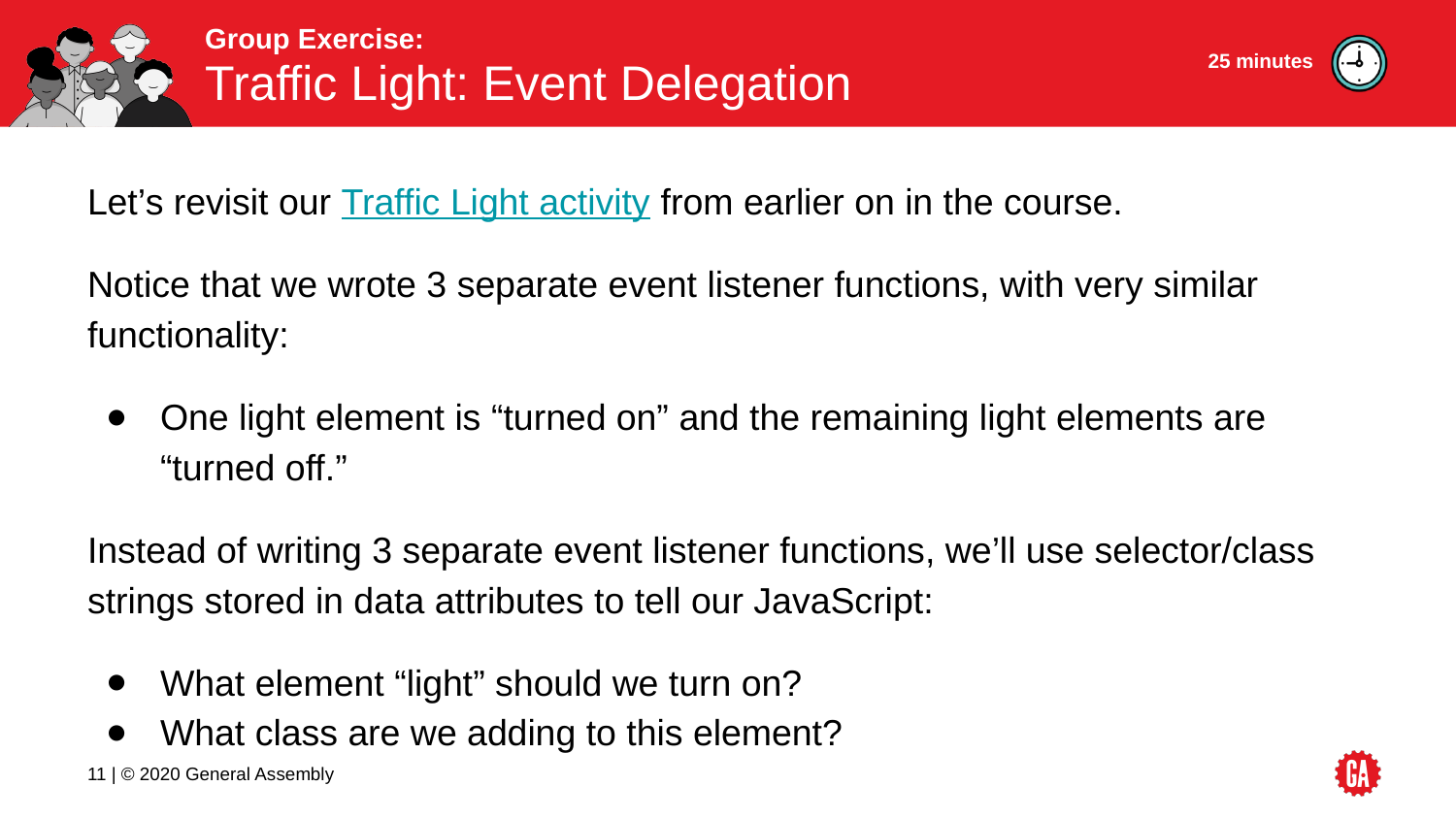

25 minutes
# Traffic Light: Event Delegation

Let’s revisit our Traffic Light activity from earlier on in the course.
Notice that we wrote 3 separate event listener functions, with very similar functionality:
One light element is “turned on” and the remaining light elements are “turned off.”
Instead of writing 3 separate event listener functions, we’ll use selector/class strings stored in data attributes to tell our JavaScript:
What element “light” should we turn on?
What class are we adding to this element?

11 | © 2020 General Assembly